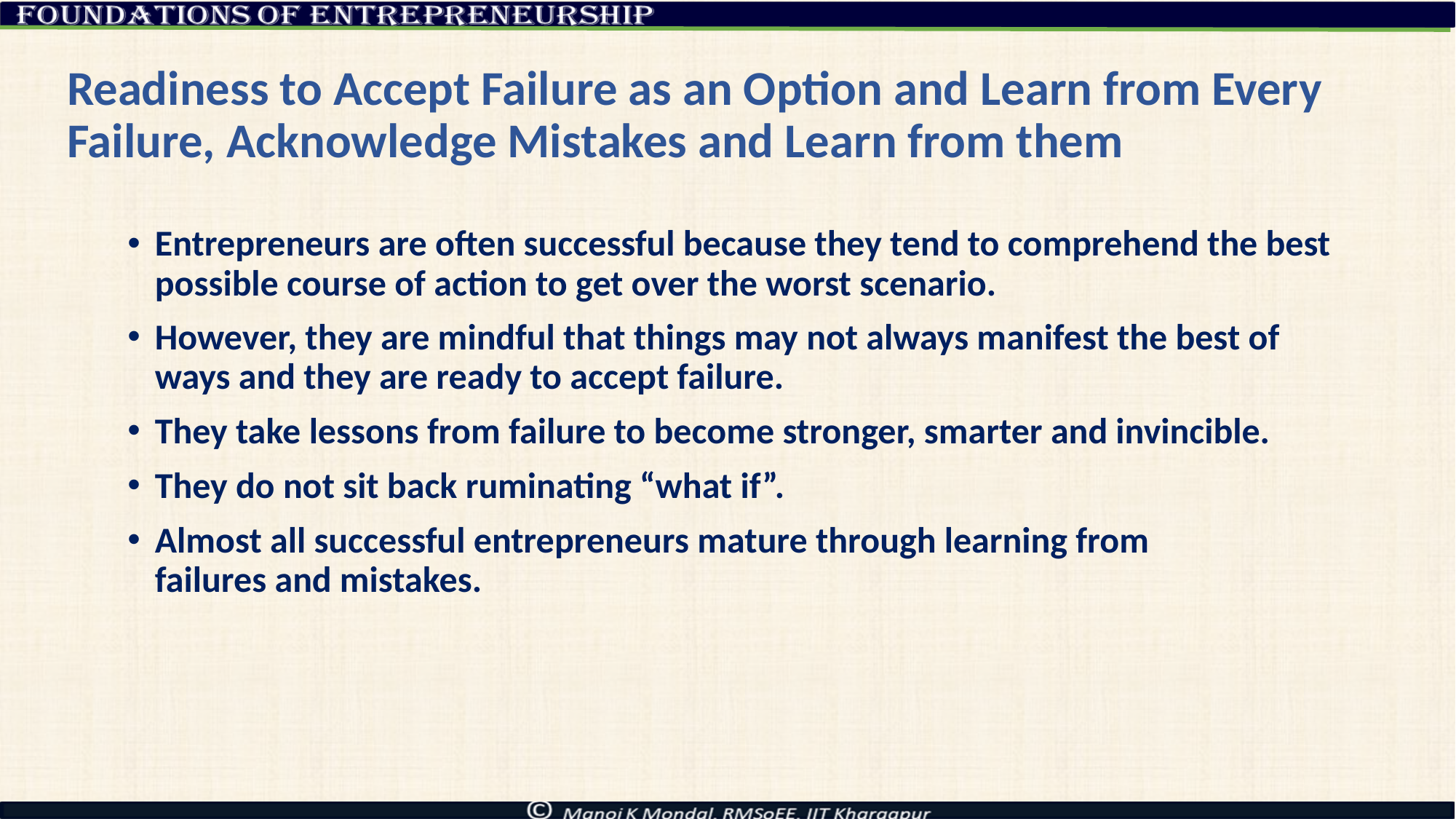

# Readiness to Accept Failure as an Option and Learn from Every Failure, Acknowledge Mistakes and Learn from them
Entrepreneurs are often successful because they tend to comprehend the best possible course of action to get over the worst scenario.
However, they are mindful that things may not always manifest the best of ways and they are ready to accept failure.
They take lessons from failure to become stronger, smarter and invincible.
They do not sit back ruminating “what if”.
Almost all successful entrepreneurs mature through learning from
failures and mistakes.